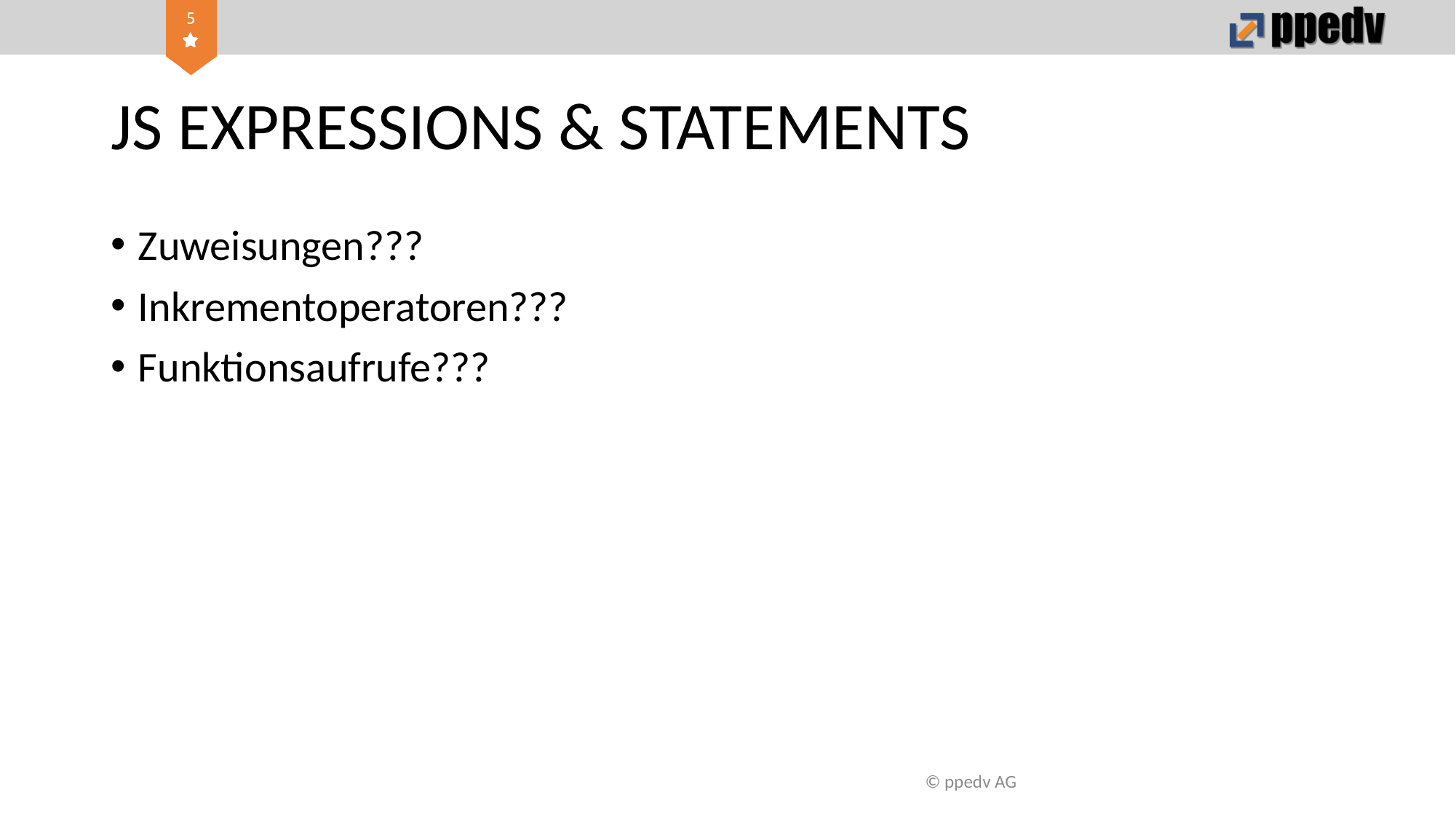

# JS EXPRESSIONS & STATEMENTS
Zuweisungen???
Inkrementoperatoren???
Funktionsaufrufe???

© ppedv AG